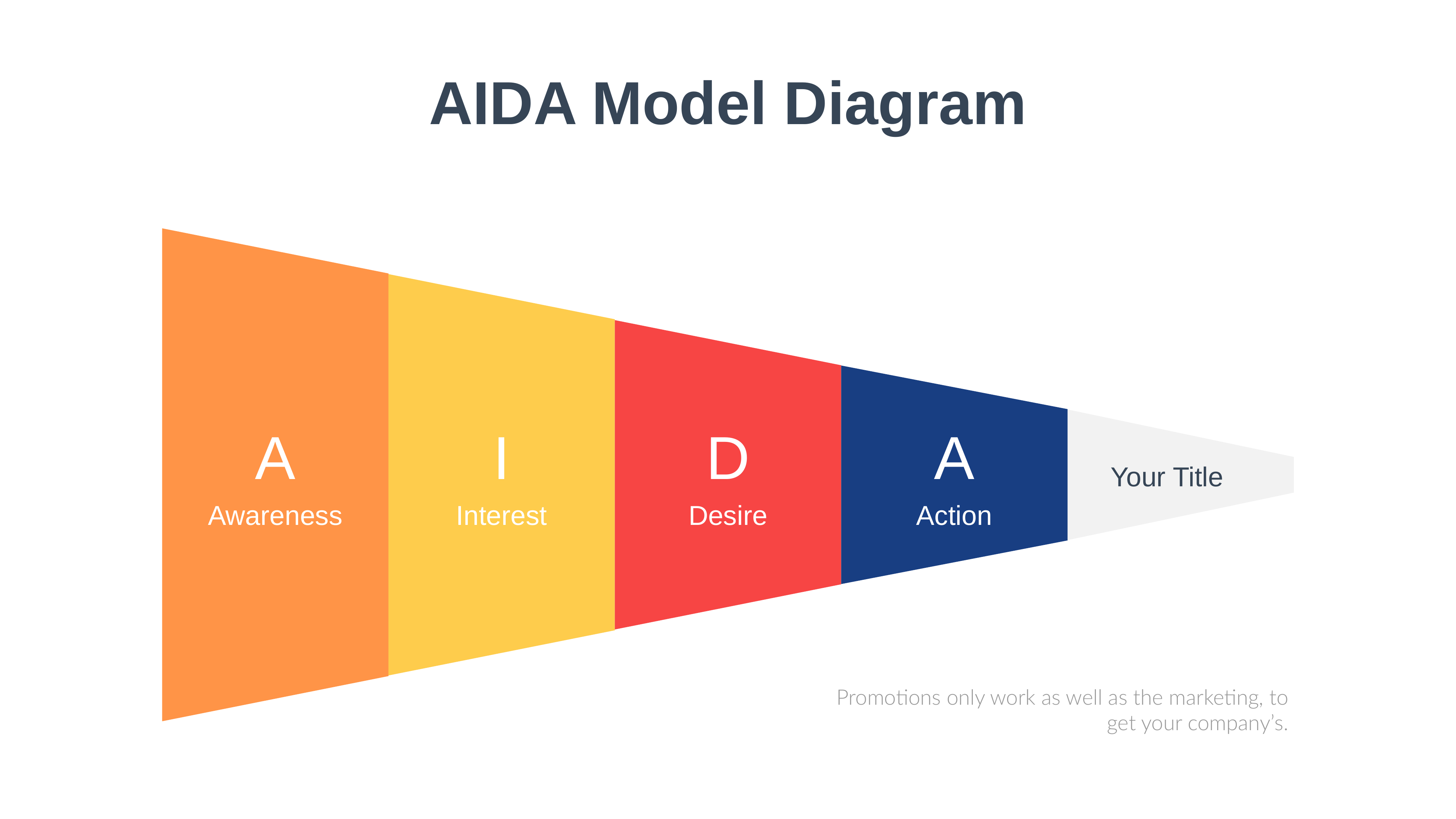

AIDA Model Diagram

A
Awareness
I
Interest
D
Desire
A
Action
Your Title
Promotions only work as well as the marketing, to get your company’s.